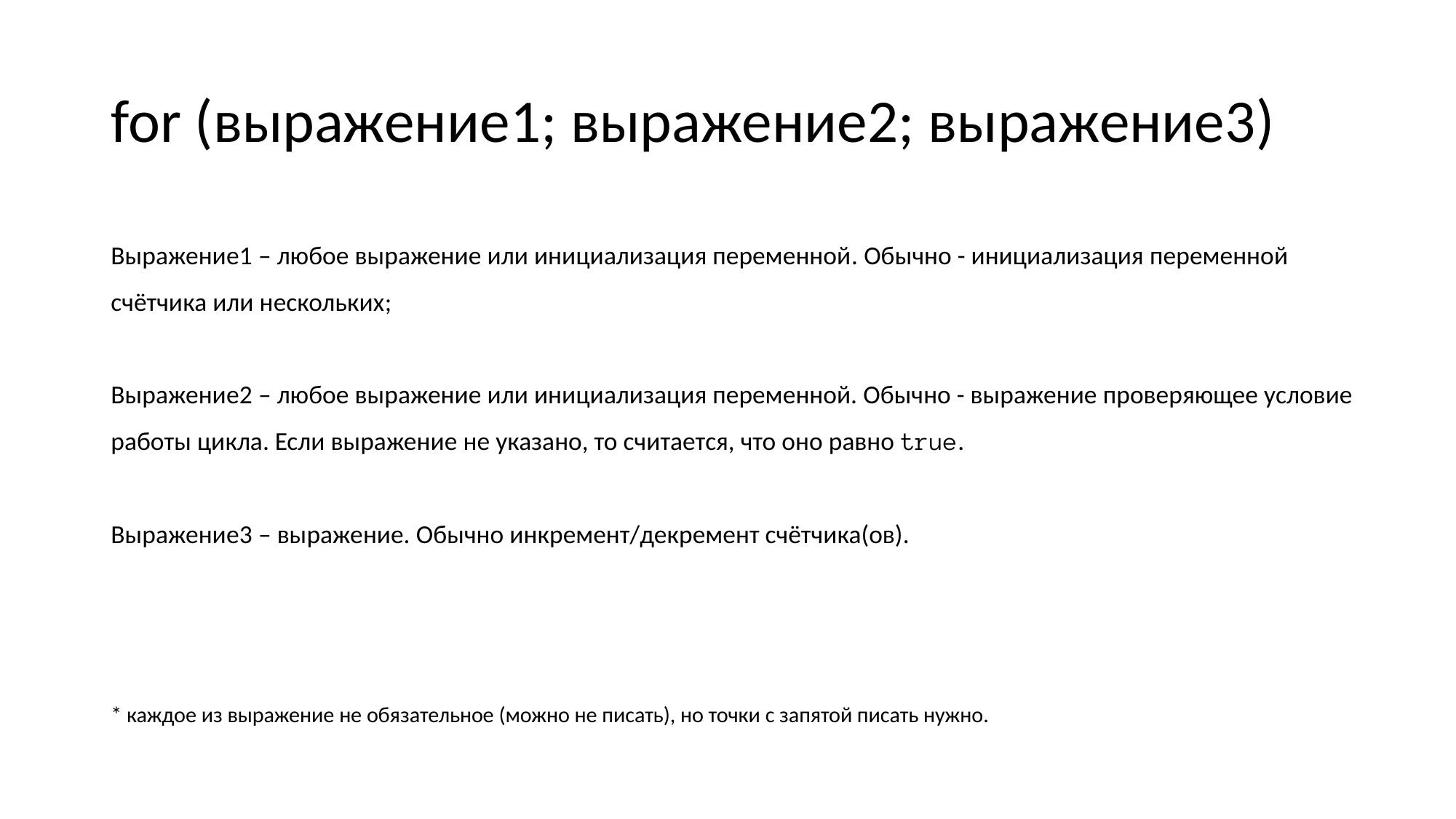

# for (выражение1; выражение2; выражение3)
Выражение1 – любое выражение или инициализация переменной. Обычно - инициализация переменной счётчика или нескольких;

Выражение2 – любое выражение или инициализация переменной. Обычно - выражение проверяющее условие работы цикла. Если выражение не указано, то считается, что оно равно true.

Выражение3 – выражение. Обычно инкремент/декремент счётчика(ов).

* каждое из выражение не обязательное (можно не писать), но точки с запятой писать нужно.